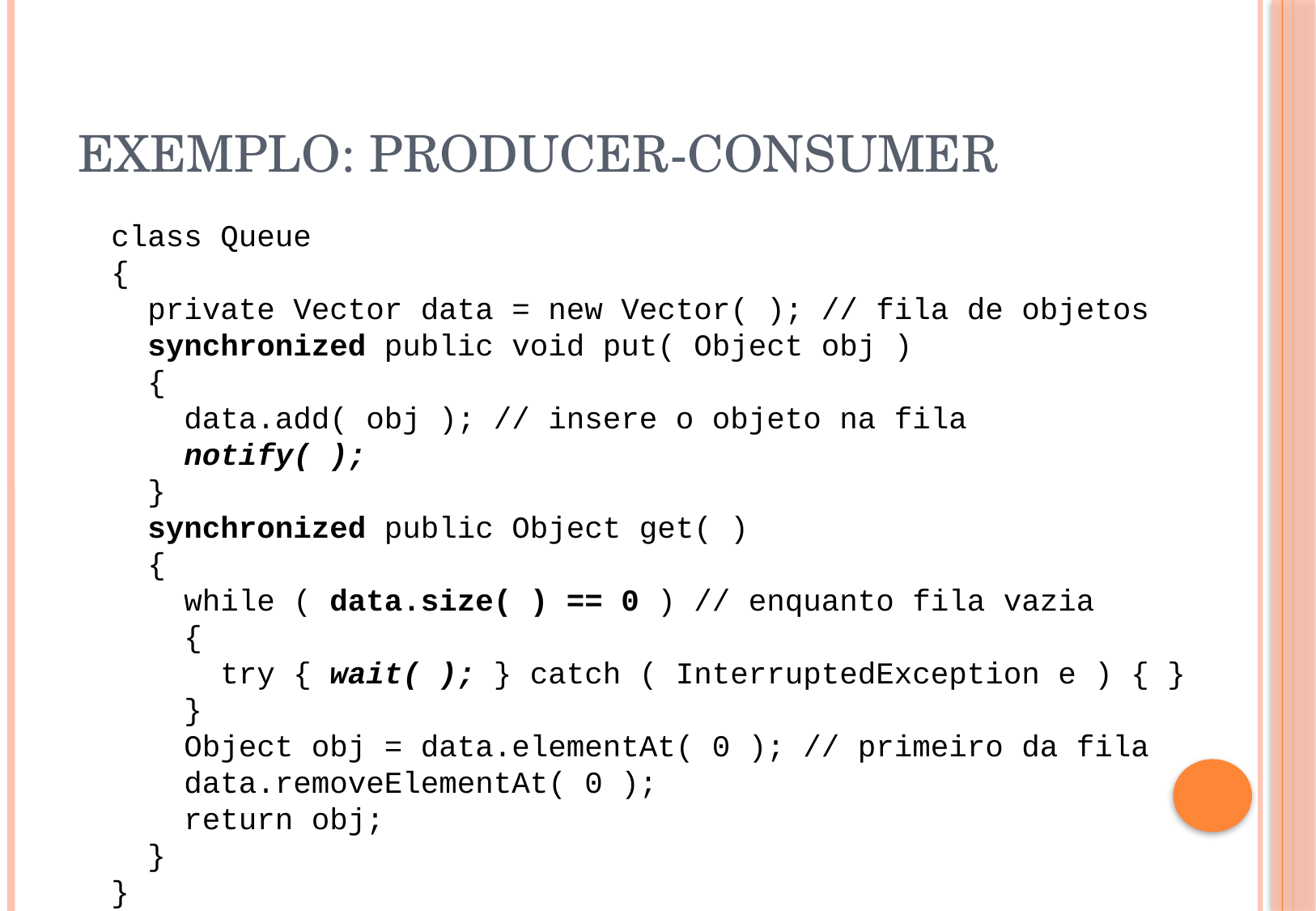

# Exemplo: Producer-Consumer
class Queue
{
  private Vector data = new Vector( ); // fila de objetos
  synchronized public void put( Object obj )
  {
    data.add( obj ); // insere o objeto na fila
    notify( );
  }
  synchronized public Object get( )
  {
    while ( data.size( ) == 0 ) // enquanto fila vazia
    {
      try { wait( ); } catch ( InterruptedException e ) { }
    }
    Object obj = data.elementAt( 0 ); // primeiro da fila
    data.removeElementAt( 0 );
    return obj;
  }
}